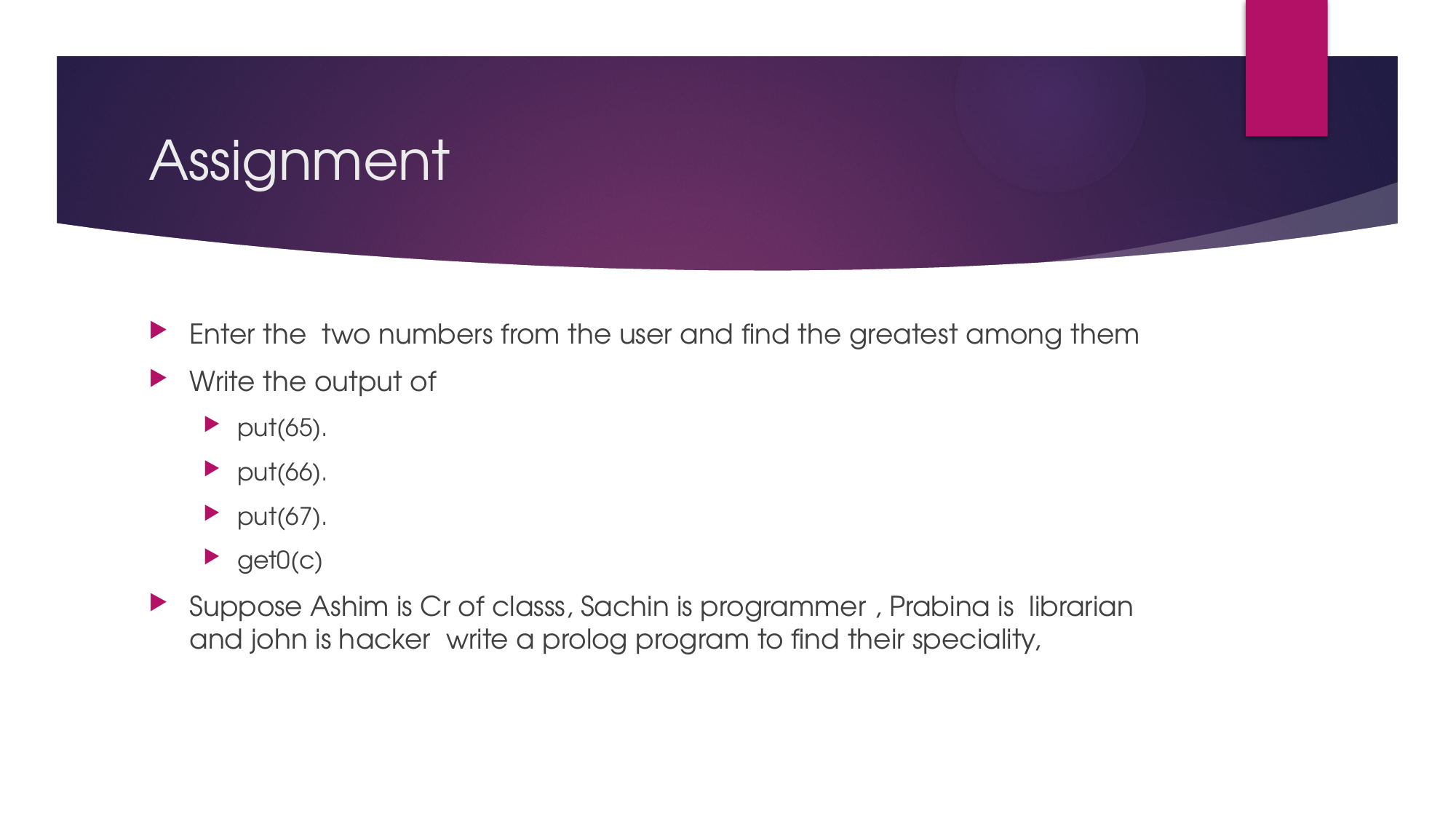

# Assignment
Enter the  two numbers from the user and find the greatest among them
Write the output of
put(65).
put(66).
put(67).
get0(c)
Suppose Ashim is Cr of classs, Sachin is programmer , Prabina is  librarian  and john is hacker  write a prolog program to find their speciality,